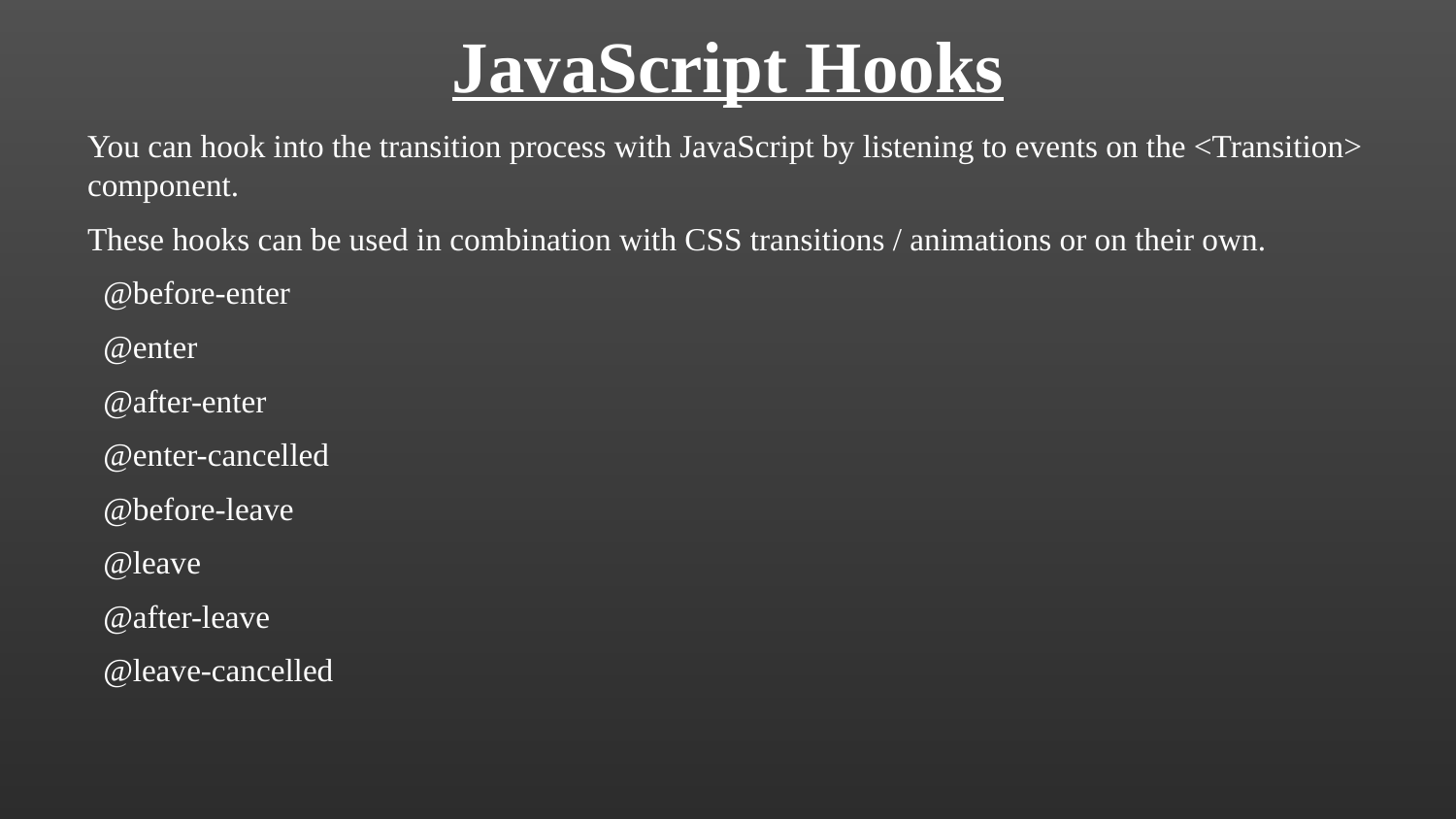

JavaScript Hooks
You can hook into the transition process with JavaScript by listening to events on the <Transition> component.
These hooks can be used in combination with CSS transitions / animations or on their own.
  @before-enter
  @enter
  @after-enter
  @enter-cancelled
  @before-leave
  @leave
  @after-leave
  @leave-cancelled